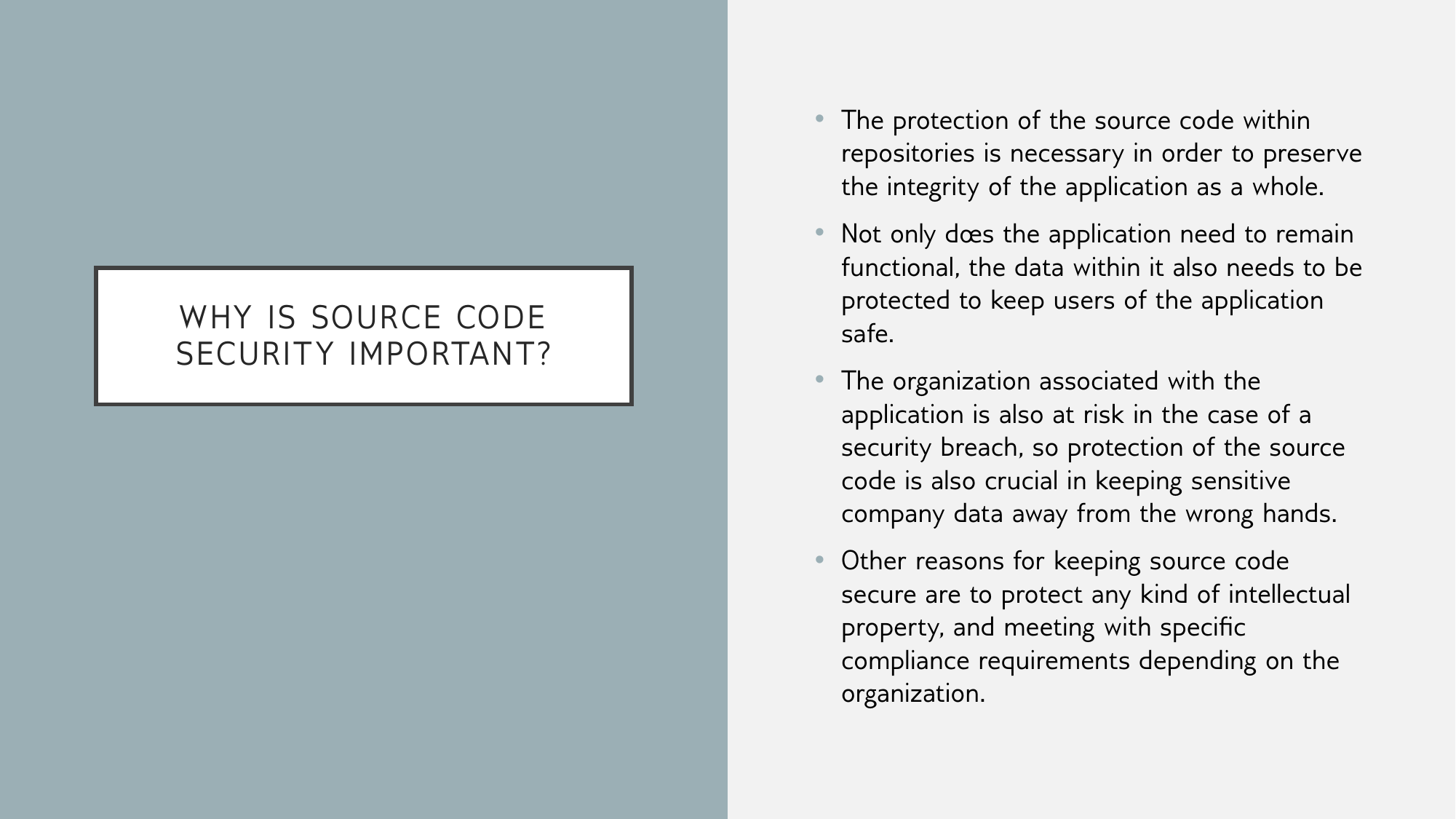

The protection of the source code within repositories is necessary in order to preserve the integrity of the application as a whole.
Not only does the application need to remain functional, the data within it also needs to be protected to keep users of the application safe.
The organization associated with the application is also at risk in the case of a security breach, so protection of the source code is also crucial in keeping sensitive company data away from the wrong hands.
Other reasons for keeping source code secure are to protect any kind of intellectual property, and meeting with specific compliance requirements depending on the organization.

# Why is source code security important?